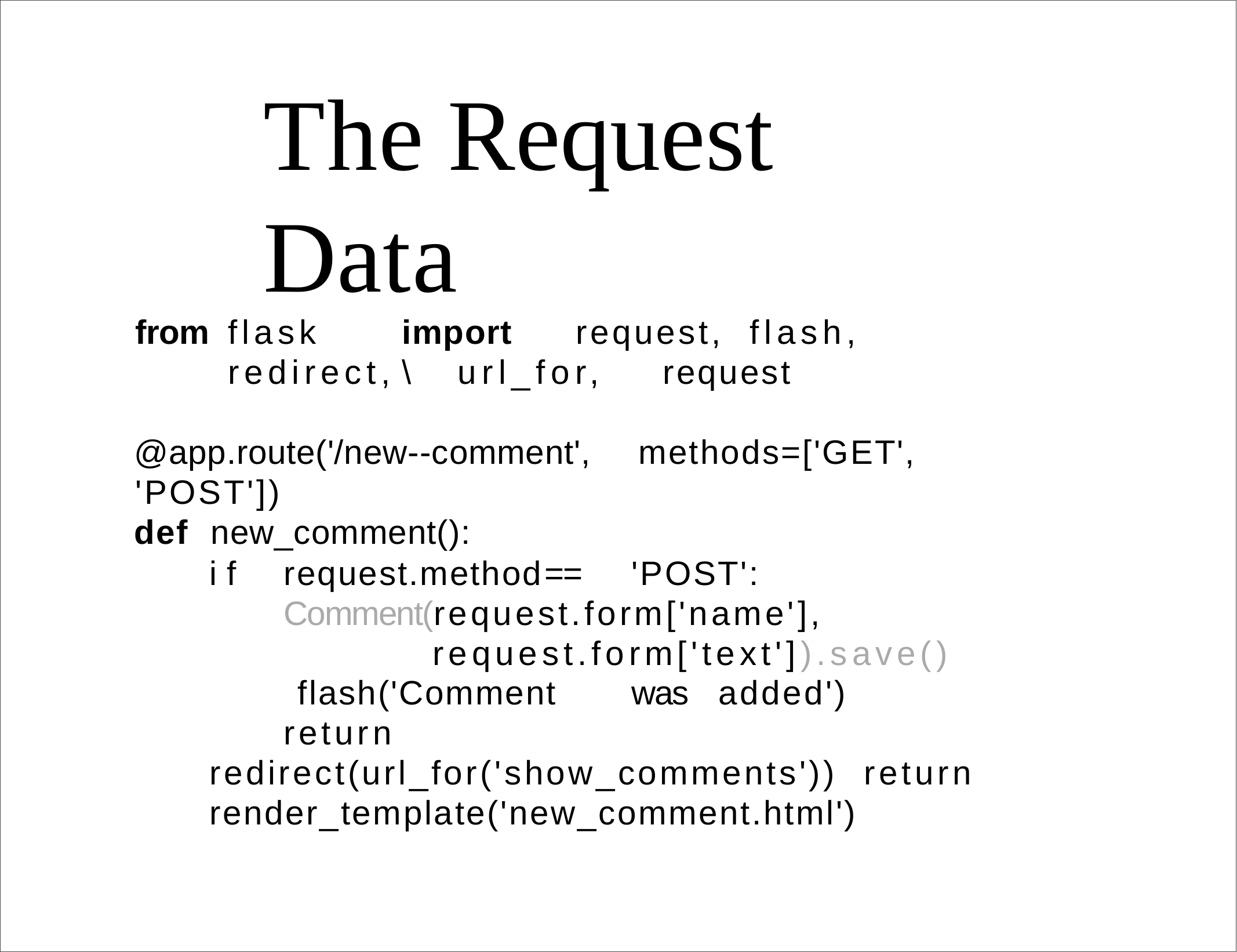

# The	Request	Data
from	flask	import	request,	flash,	redirect,	\  url_for,	request

@app.route('/new-­‐comment',	methods=['GET',	'POST'])
def	new_comment():
if	request.method	==	'POST':  Comment(request.form['name'],
request.form['text']).save()  flash('Comment	was	added')
return	redirect(url_for('show_comments'))  return	render_template('new_comment.html')